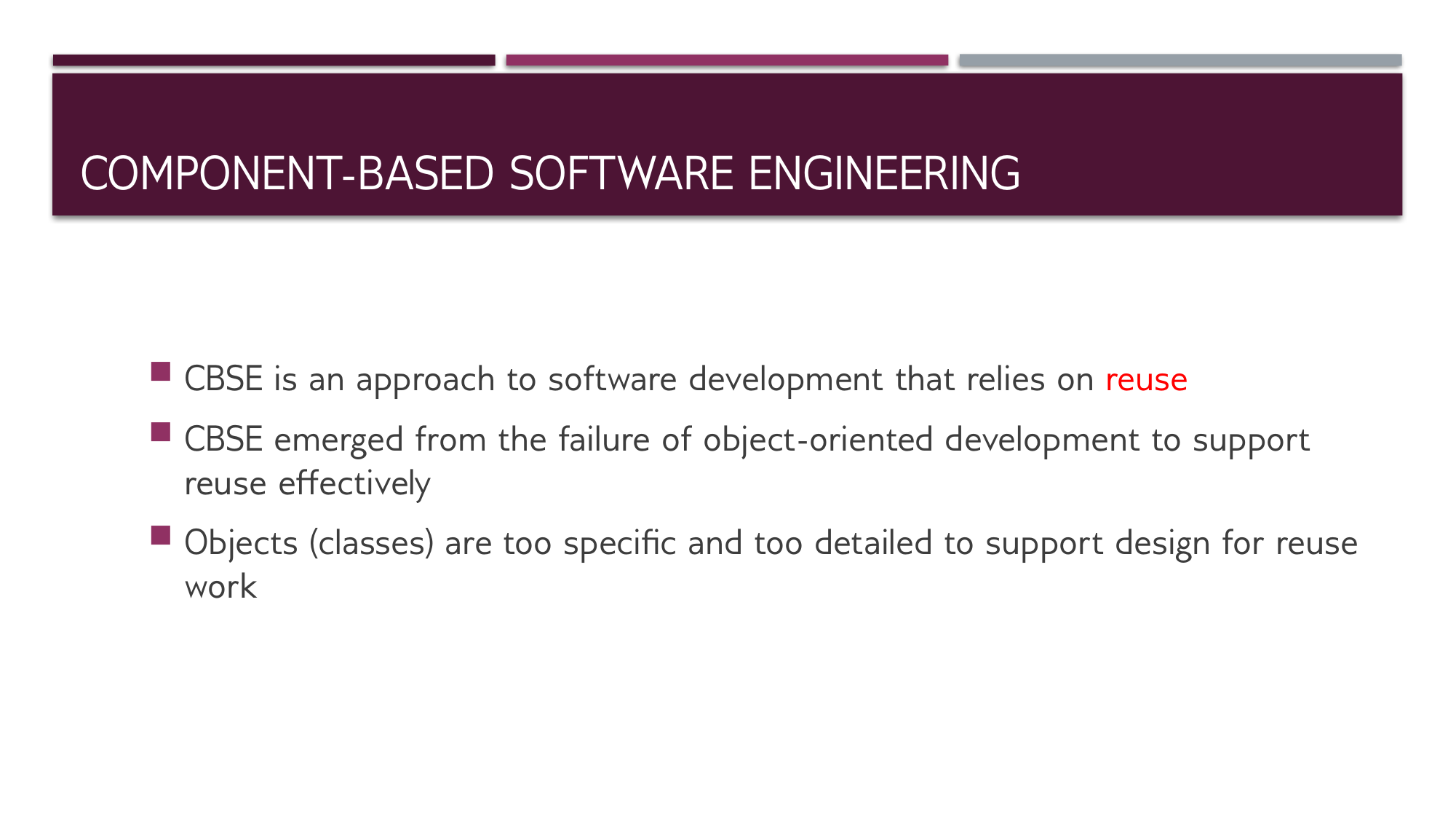

# Component-Based Software Engineering
CBSE is an approach to software development that relies on reuse
CBSE emerged from the failure of object-oriented development to support reuse effectively
Objects (classes) are too specific and too detailed to support design for reuse work